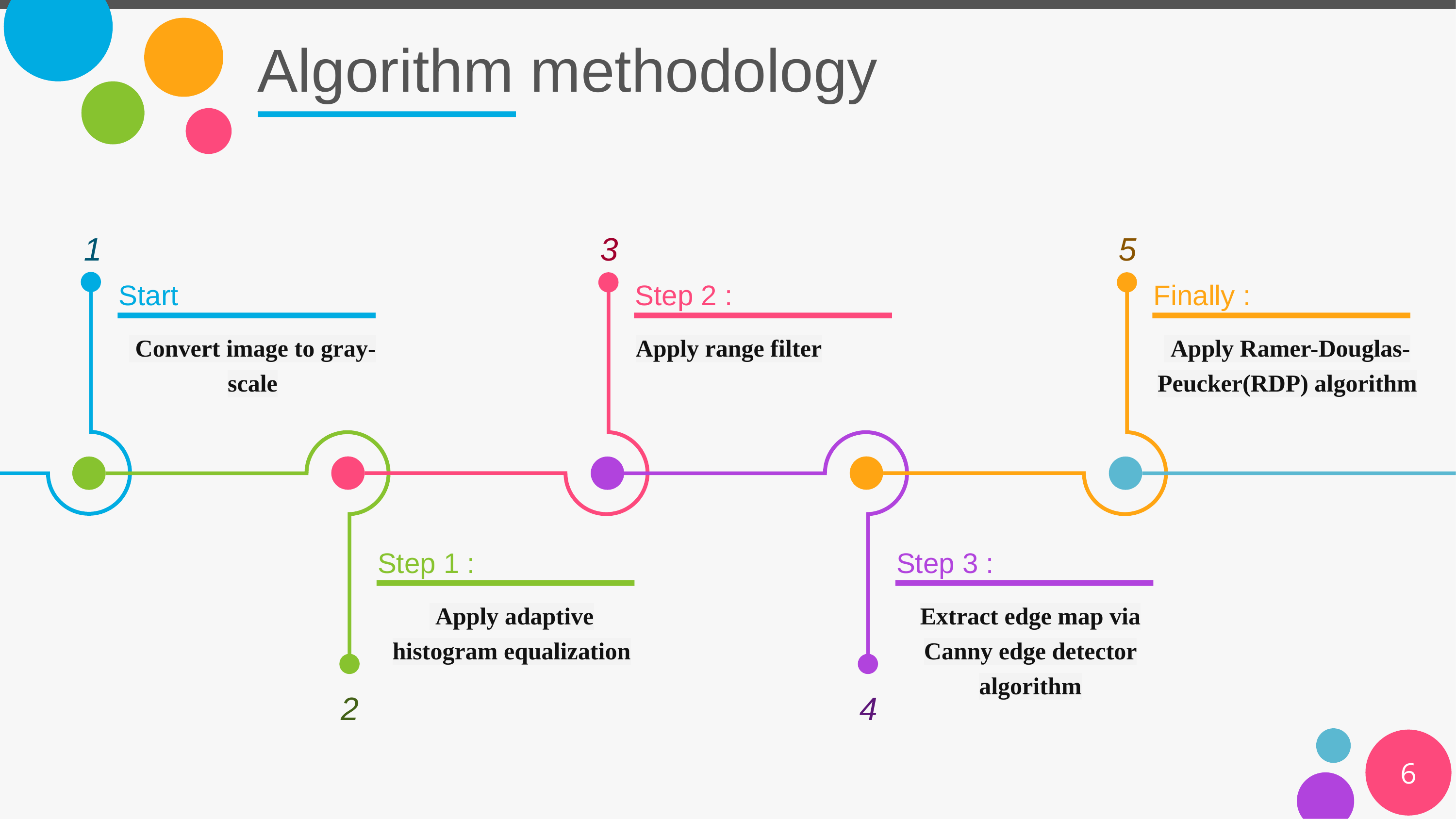

# Algorithm methodology

1
3
5
Start
Step 2 :
Finally :
 Convert image to gray-scale
Apply range filter
 Apply Ramer-Douglas-Peucker(RDP) algorithm
Step 1 :
Step 3 :
 Apply adaptive histogram equalization
Extract edge map via Canny edge detector algorithm
2
4
6